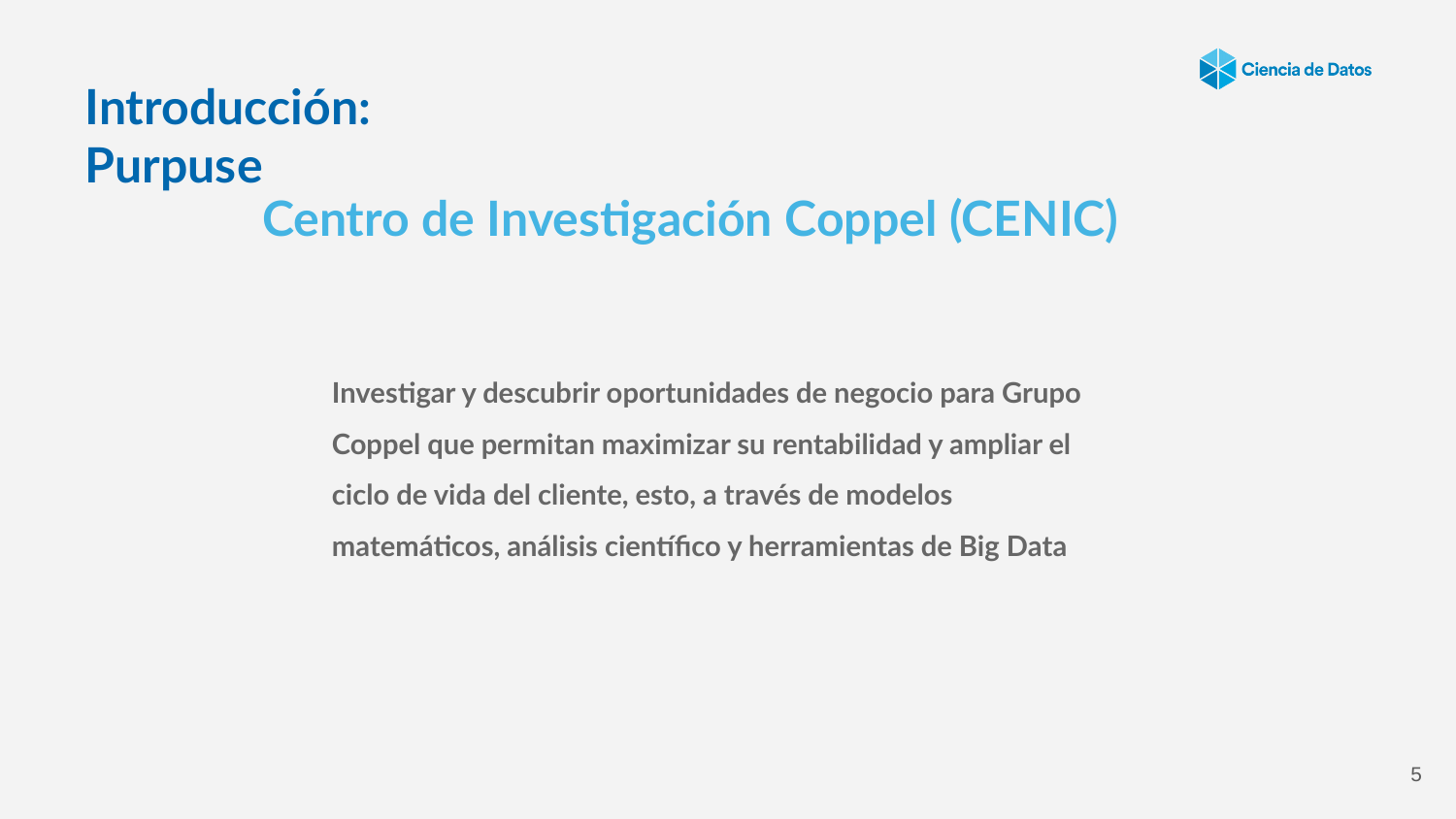

Introducción: Purpuse
Centro de Investigación Coppel (CENIC)
Investigar y descubrir oportunidades de negocio para Grupo Coppel que permitan maximizar su rentabilidad y ampliar el ciclo de vida del cliente, esto, a través de modelos matemáticos, análisis científico y herramientas de Big Data
5